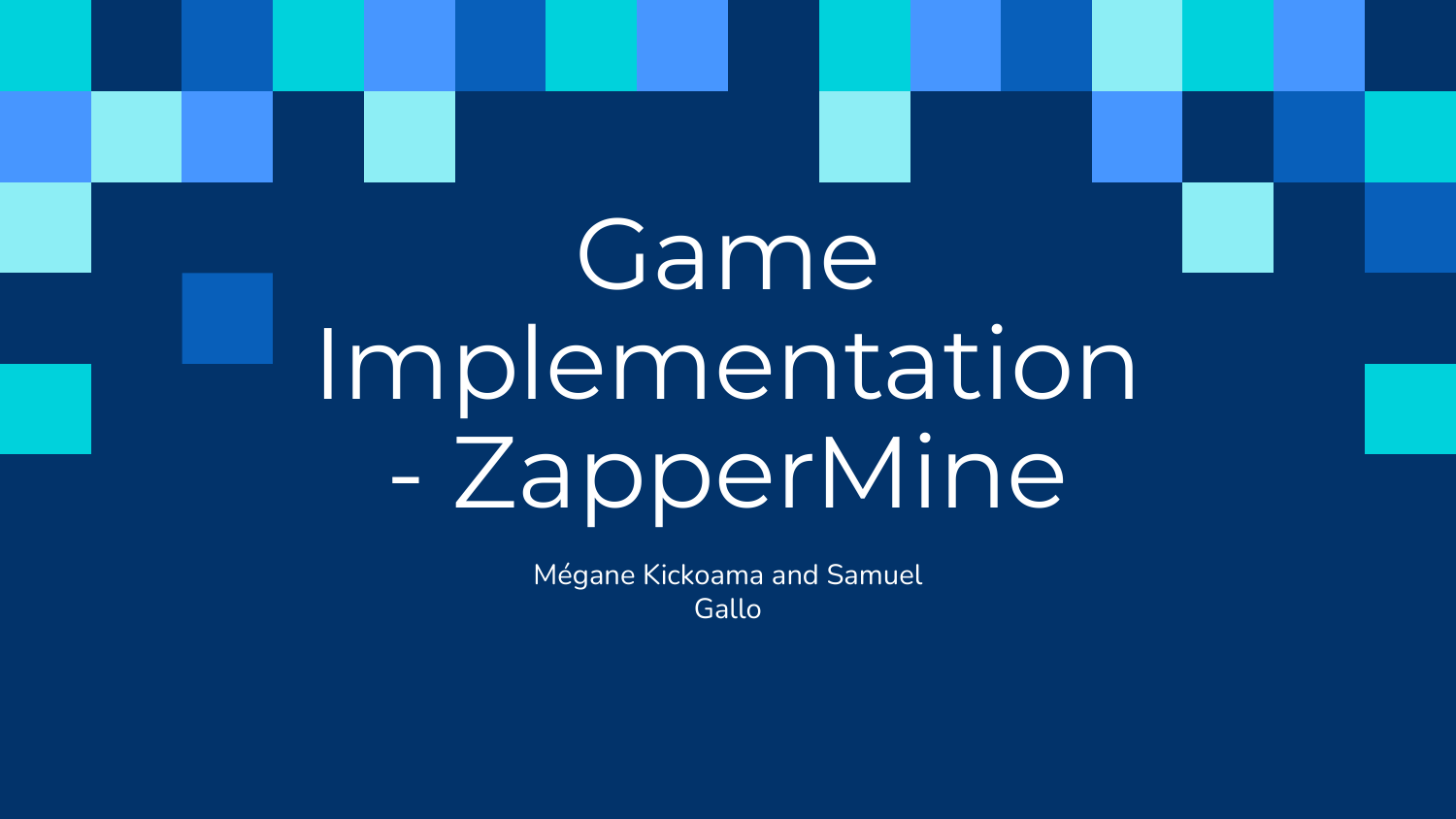

# Game Implementation- ZapperMine
Mégane Kickoama and Samuel Gallo